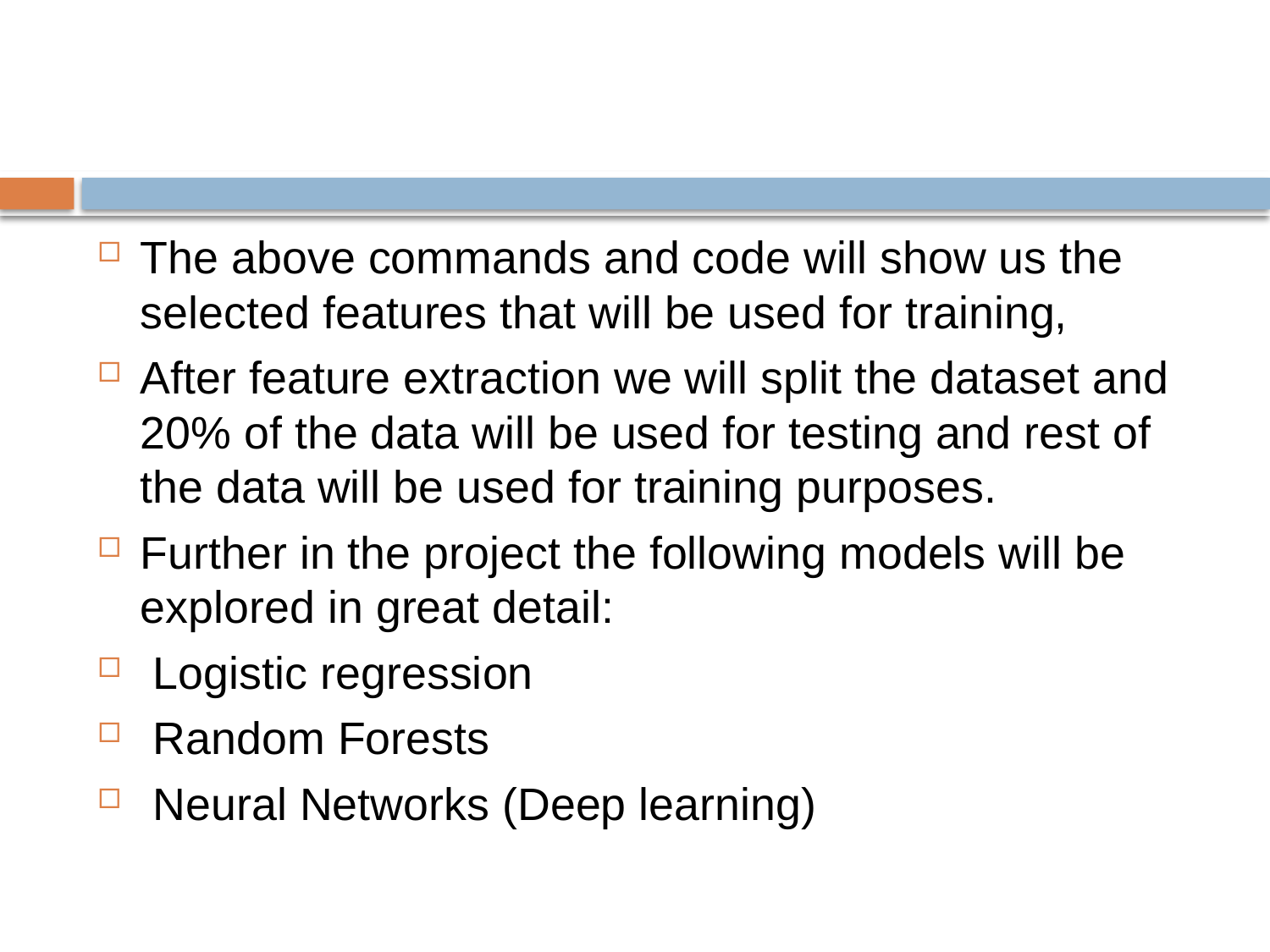

#
The above commands and code will show us the selected features that will be used for training,
After feature extraction we will split the dataset and 20% of the data will be used for testing and rest of the data will be used for training purposes.
Further in the project the following models will be explored in great detail:
 Logistic regression
 Random Forests
 Neural Networks (Deep learning)